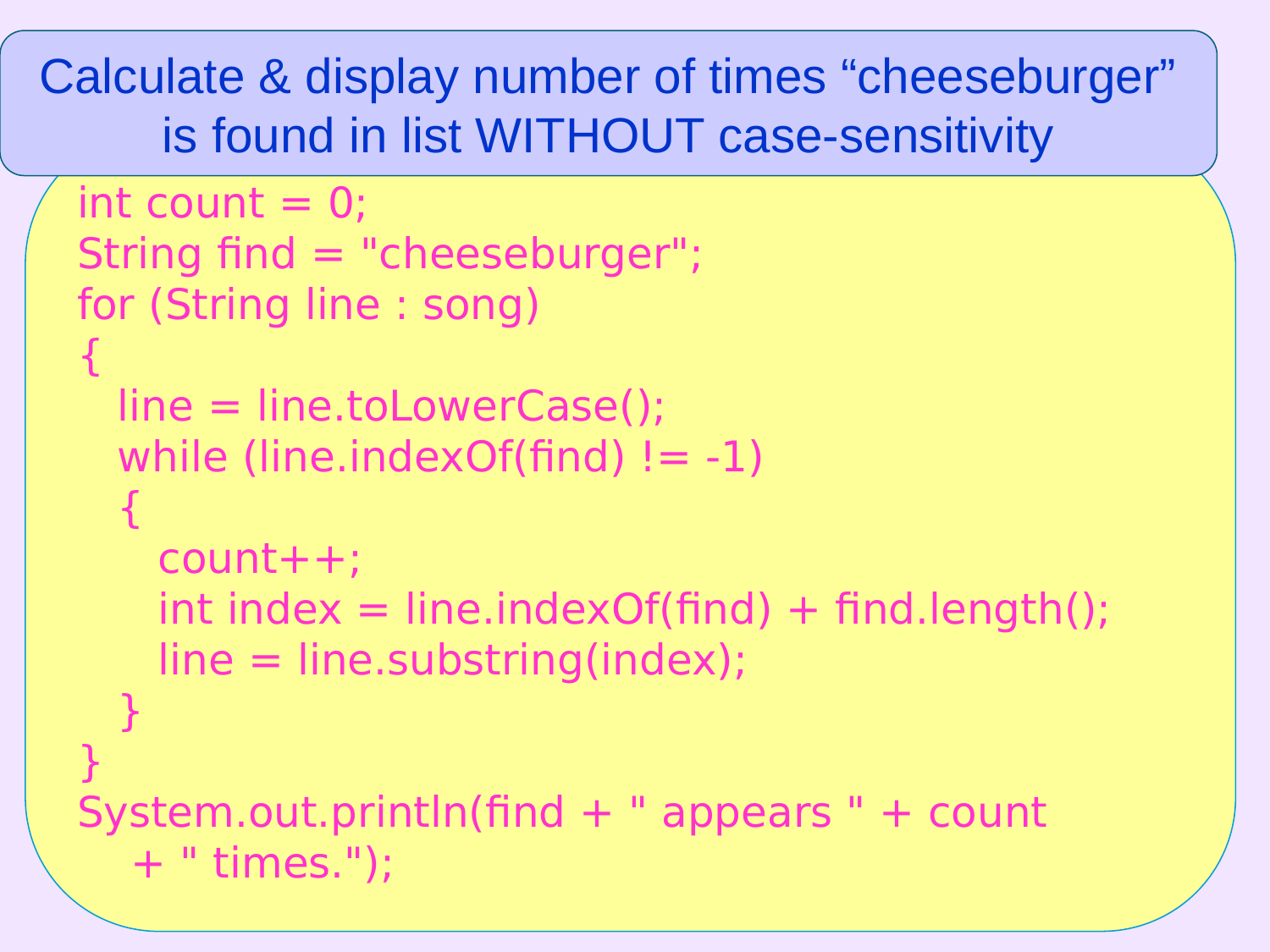

Calculate & display number of times “cheeseburger” is found in list WITHOUT case-sensitivity
int count = 0;
String find = "cheeseburger";
for (String line : song)
{
   line = line.toLowerCase();
   while (line.indexOf(find) != -1)
   {
      count++;
      int index = line.indexOf(find) + find.length();
      line = line.substring(index);
   }
}
System.out.println(find + " appears " + count
    + " times.");